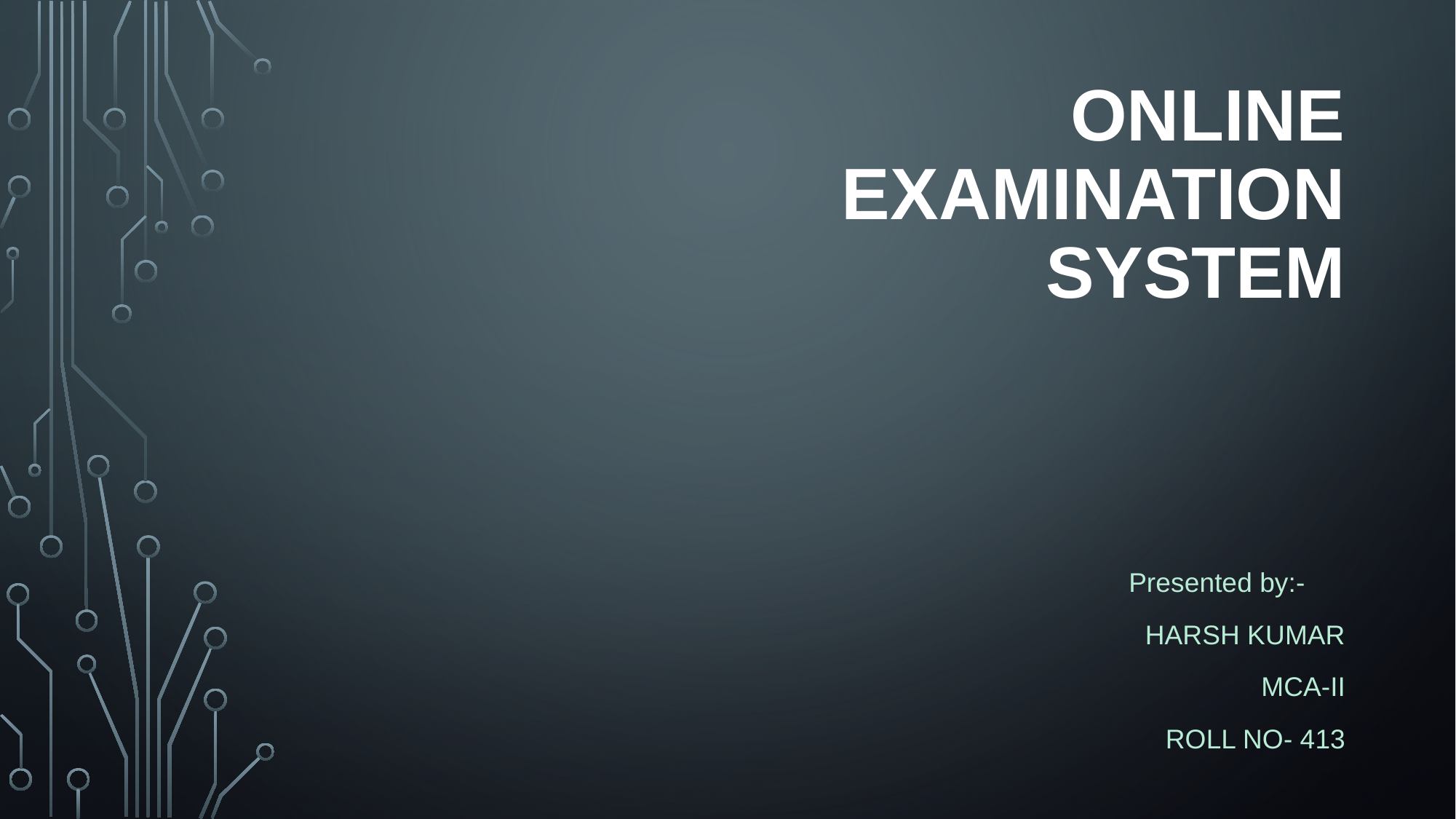

# Online Examination System
Presented by:-
Harsh Kumar
Mca-II
roll No- 413